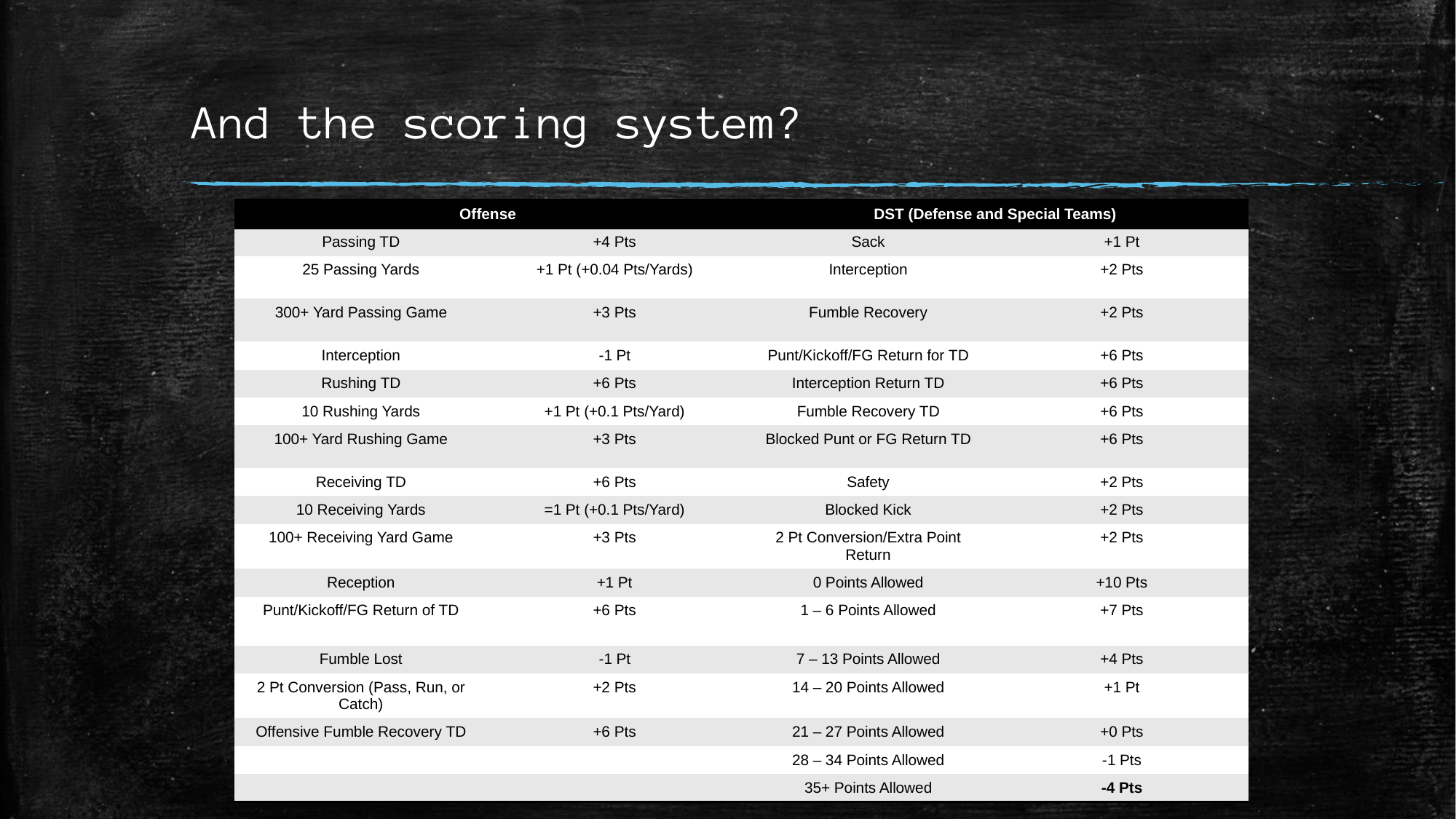

# And the scoring system?
| Offense |  | DST (Defense and Special Teams) |  |
| --- | --- | --- | --- |
| Passing TD | +4 Pts | Sack | +1 Pt |
| 25 Passing Yards | +1 Pt (+0.04 Pts/Yards) | Interception | +2 Pts |
| 300+ Yard Passing Game | +3 Pts | Fumble Recovery | +2 Pts |
| Interception | -1 Pt | Punt/Kickoff/FG Return for TD | +6 Pts |
| Rushing TD | +6 Pts | Interception Return TD | +6 Pts |
| 10 Rushing Yards | +1 Pt (+0.1 Pts/Yard) | Fumble Recovery TD | +6 Pts |
| 100+ Yard Rushing Game | +3 Pts | Blocked Punt or FG Return TD | +6 Pts |
| Receiving TD | +6 Pts | Safety | +2 Pts |
| 10 Receiving Yards | =1 Pt (+0.1 Pts/Yard) | Blocked Kick | +2 Pts |
| 100+ Receiving Yard Game | +3 Pts | 2 Pt Conversion/Extra Point Return | +2 Pts |
| Reception | +1 Pt | 0 Points Allowed | +10 Pts |
| Punt/Kickoff/FG Return of TD | +6 Pts | 1 – 6 Points Allowed | +7 Pts |
| Fumble Lost | -1 Pt | 7 – 13 Points Allowed | +4 Pts |
| 2 Pt Conversion (Pass, Run, or Catch) | +2 Pts | 14 – 20 Points Allowed | +1 Pt |
| Offensive Fumble Recovery TD | +6 Pts | 21 – 27 Points Allowed | +0 Pts |
|  |  | 28 – 34 Points Allowed | -1 Pts |
|  |  | 35+ Points Allowed | -4 Pts |